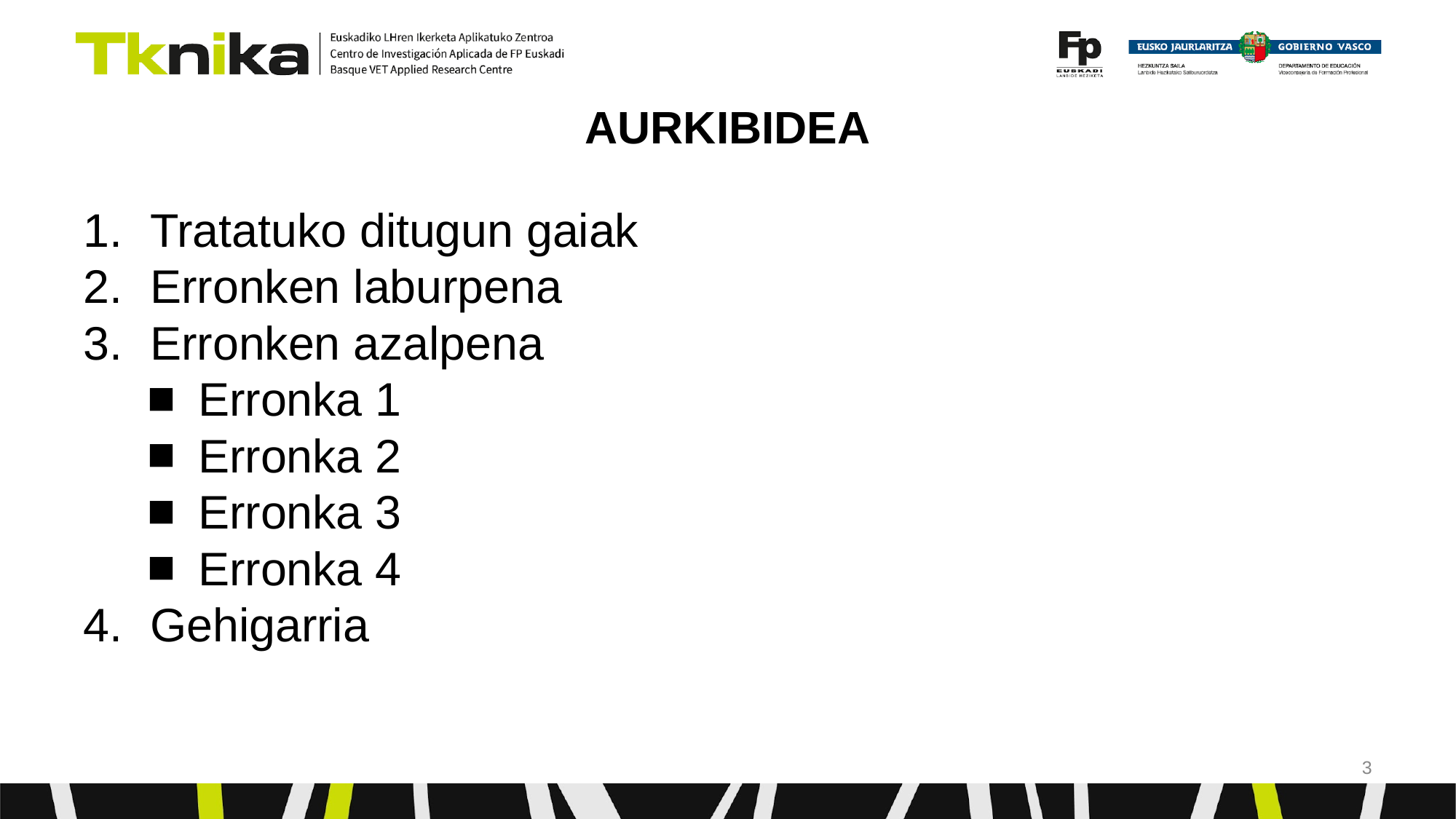

AURKIBIDEA
Tratatuko ditugun gaiak
Erronken laburpena
Erronken azalpena
Erronka 1
Erronka 2
Erronka 3
Erronka 4
Gehigarria

3